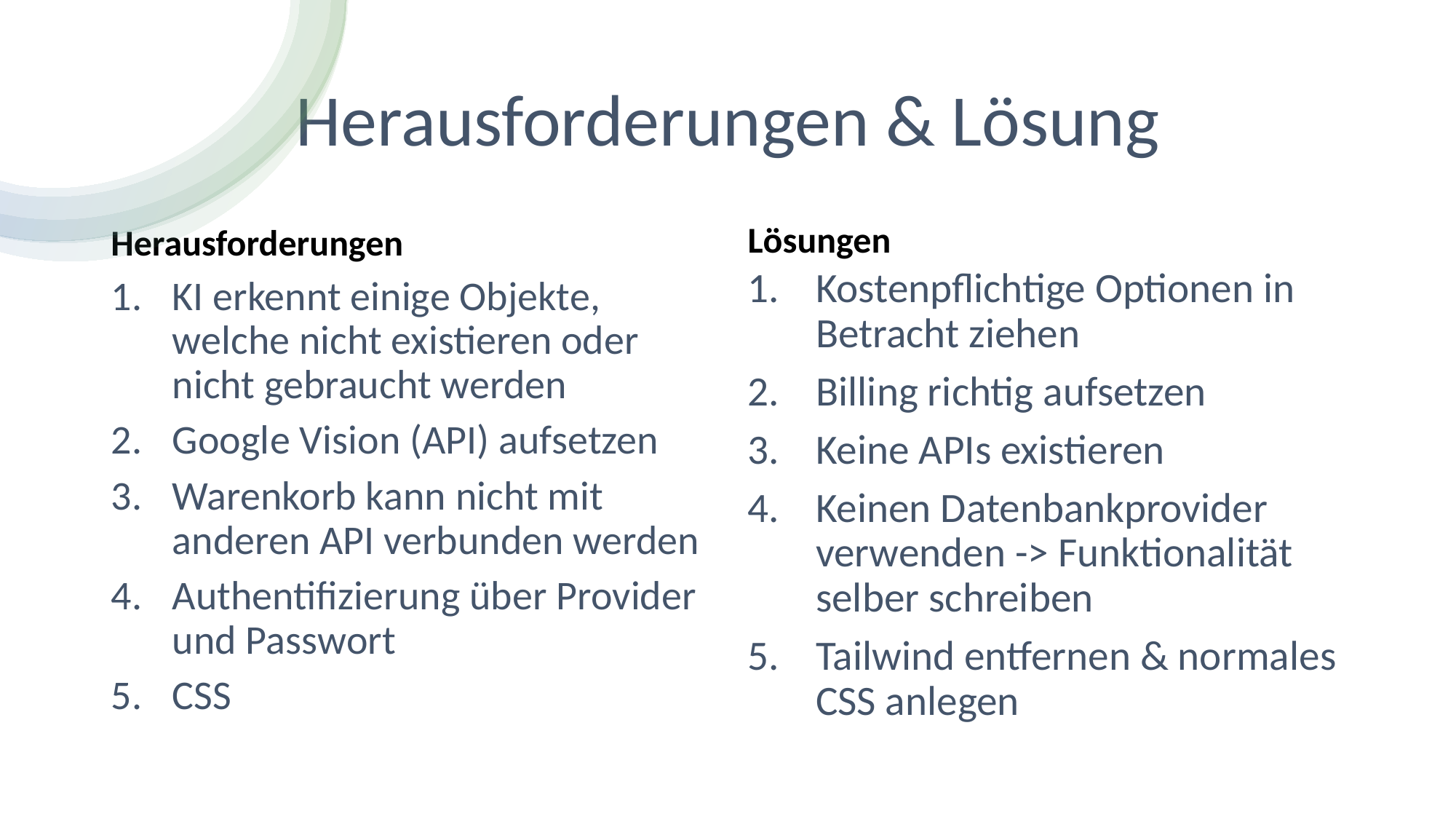

# Herausforderungen & Lösung
Herausforderungen
Lösungen
Kostenpflichtige Optionen in Betracht ziehen
Billing richtig aufsetzen
Keine APIs existieren
Keinen Datenbankprovider verwenden -> Funktionalität selber schreiben
Tailwind entfernen & normales CSS anlegen
KI erkennt einige Objekte, welche nicht existieren oder nicht gebraucht werden
Google Vision (API) aufsetzen
Warenkorb kann nicht mit anderen API verbunden werden
Authentifizierung über Provider und Passwort
CSS